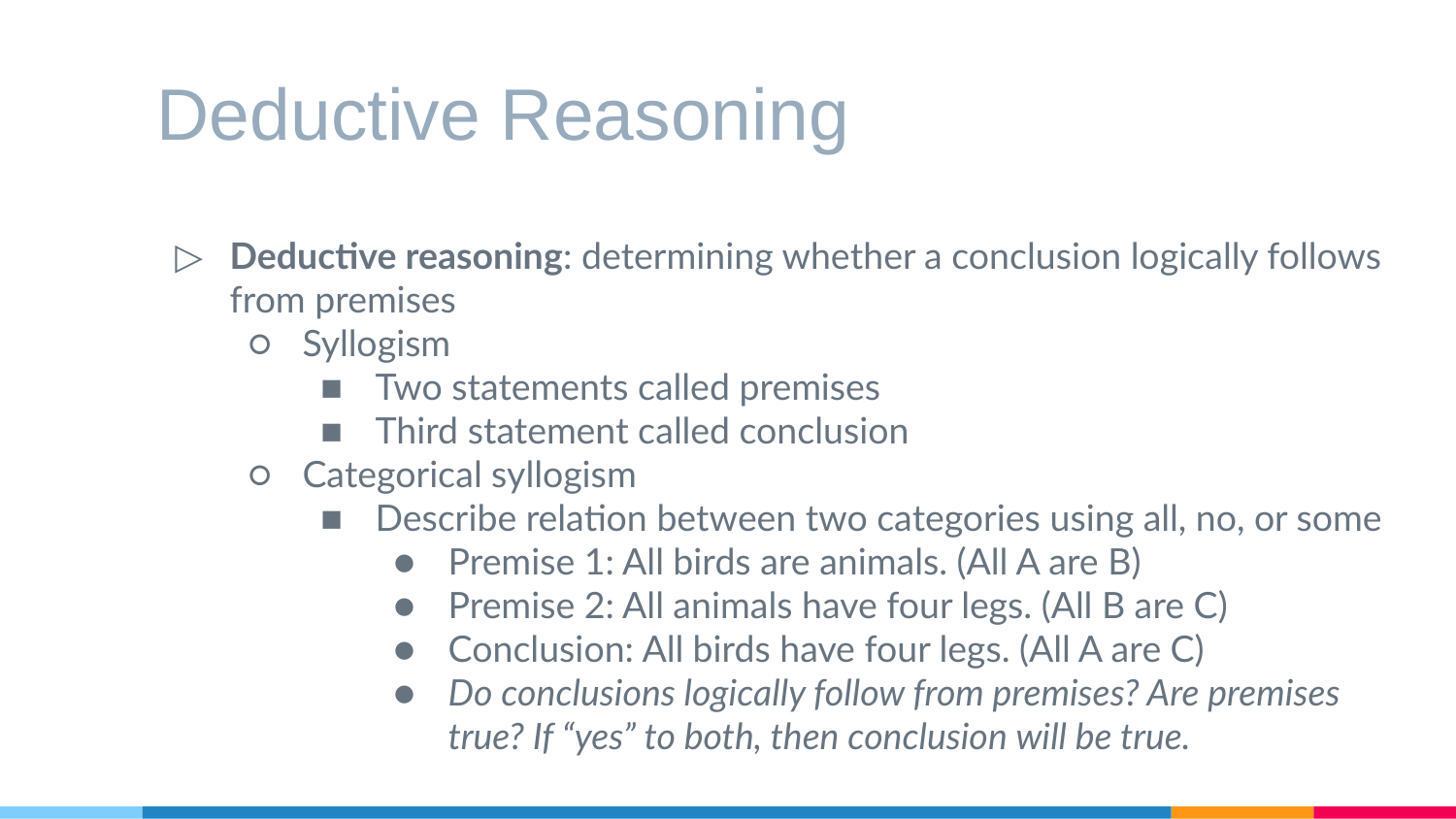

# Deductive Reasoning
Deductive reasoning: determining whether a conclusion logically follows from premises
Syllogism
Two statements called premises
Third statement called conclusion
Categorical syllogism
Describe relation between two categories using all, no, or some
Premise 1: All birds are animals. (All A are B)
Premise 2: All animals have four legs. (All B are C)
Conclusion: All birds have four legs. (All A are C)
Do conclusions logically follow from premises? Are premises true? If “yes” to both, then conclusion will be true.